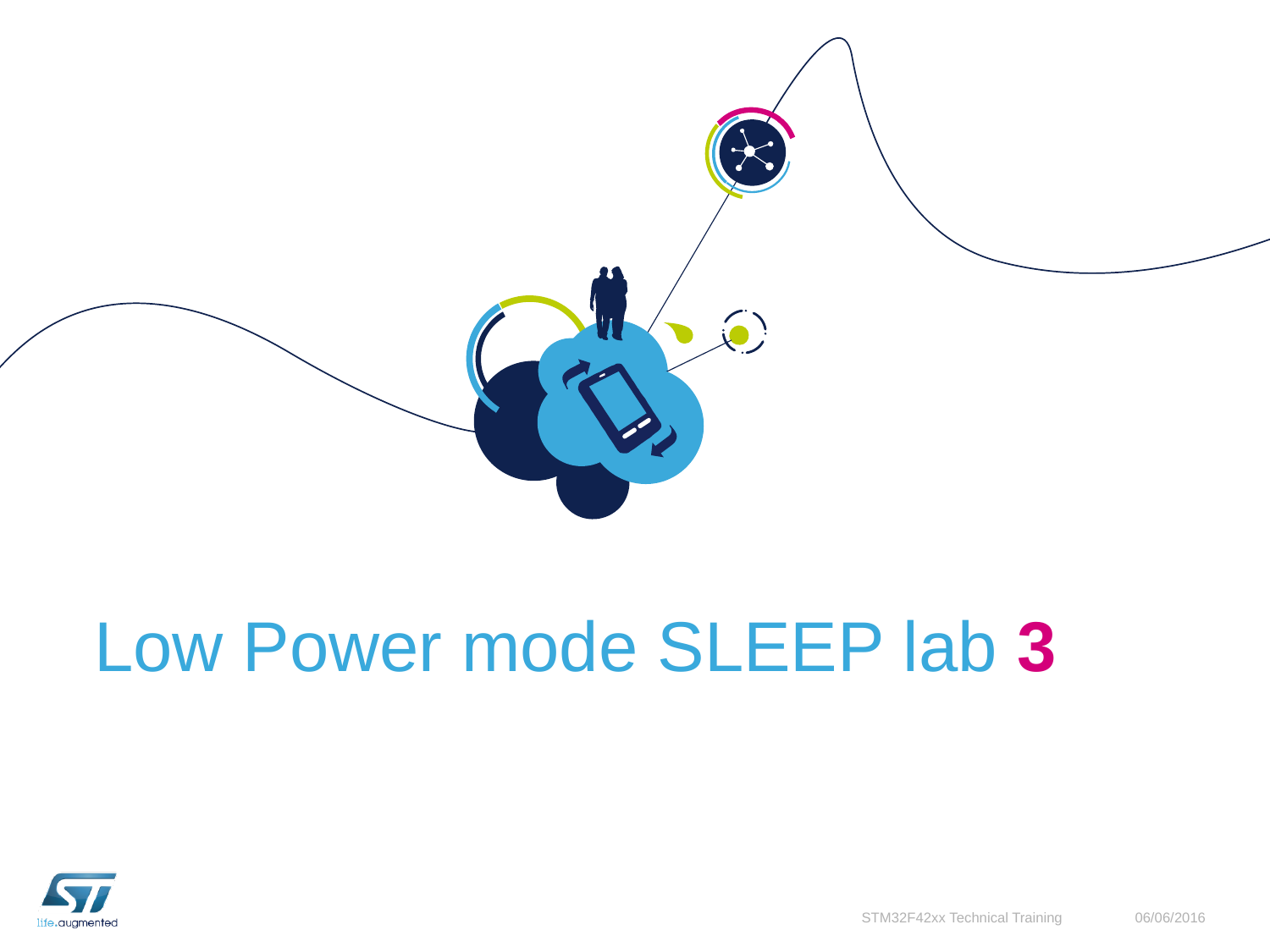

# Low Power mode SLEEP lab 3
STM32F42xx Technical Training
06/06/2016